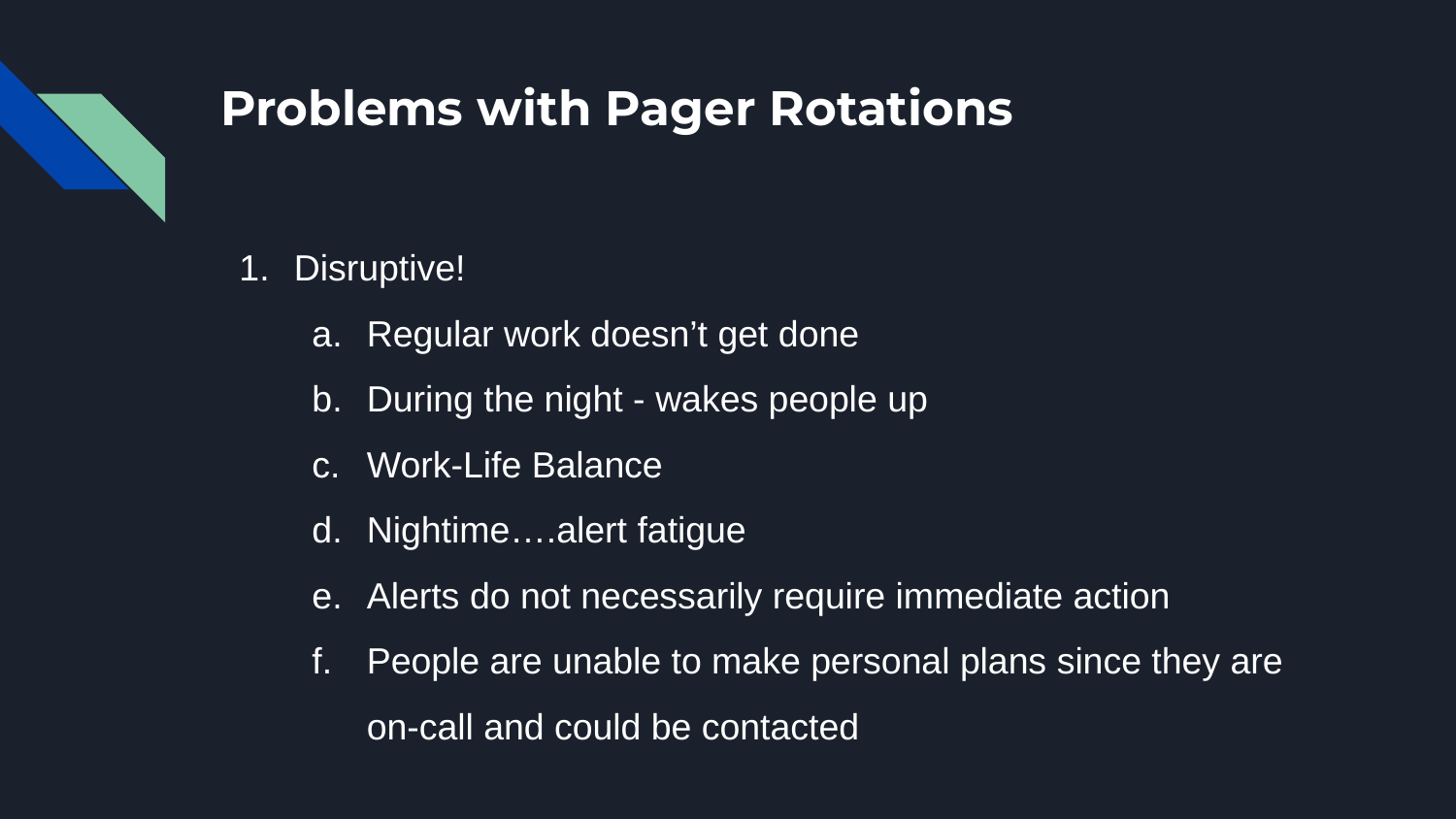

# Problems with Pager Rotations
Disruptive!
Regular work doesn’t get done
During the night - wakes people up
Work-Life Balance
Nightime….alert fatigue
Alerts do not necessarily require immediate action
People are unable to make personal plans since they are on-call and could be contacted